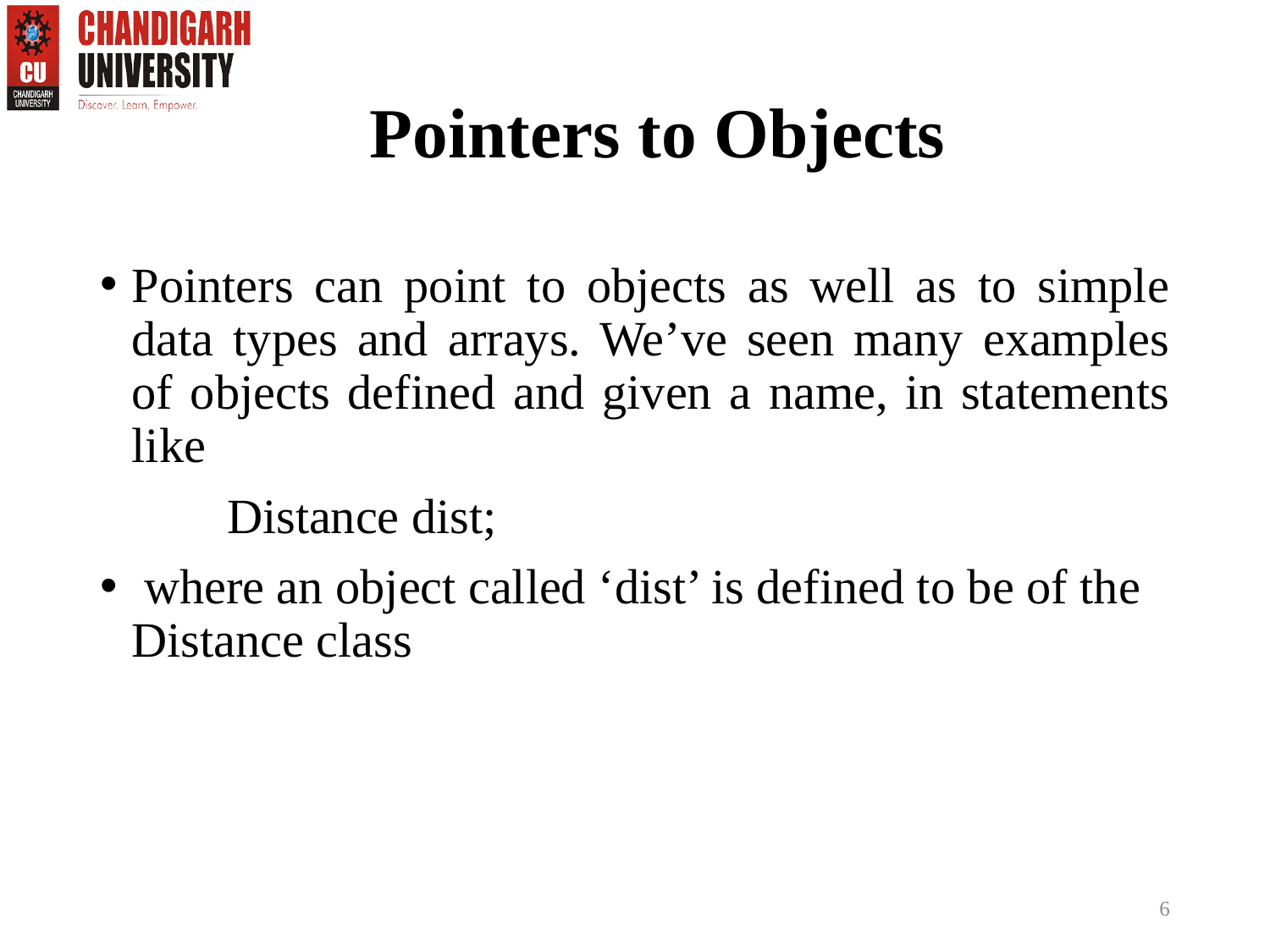

Pointers to Objects
Pointers can point to objects as well as to simple data types and arrays. We’ve seen many examples of objects defined and given a name, in statements like
	Distance dist;
 where an object called ‘dist’ is defined to be of the Distance class
6